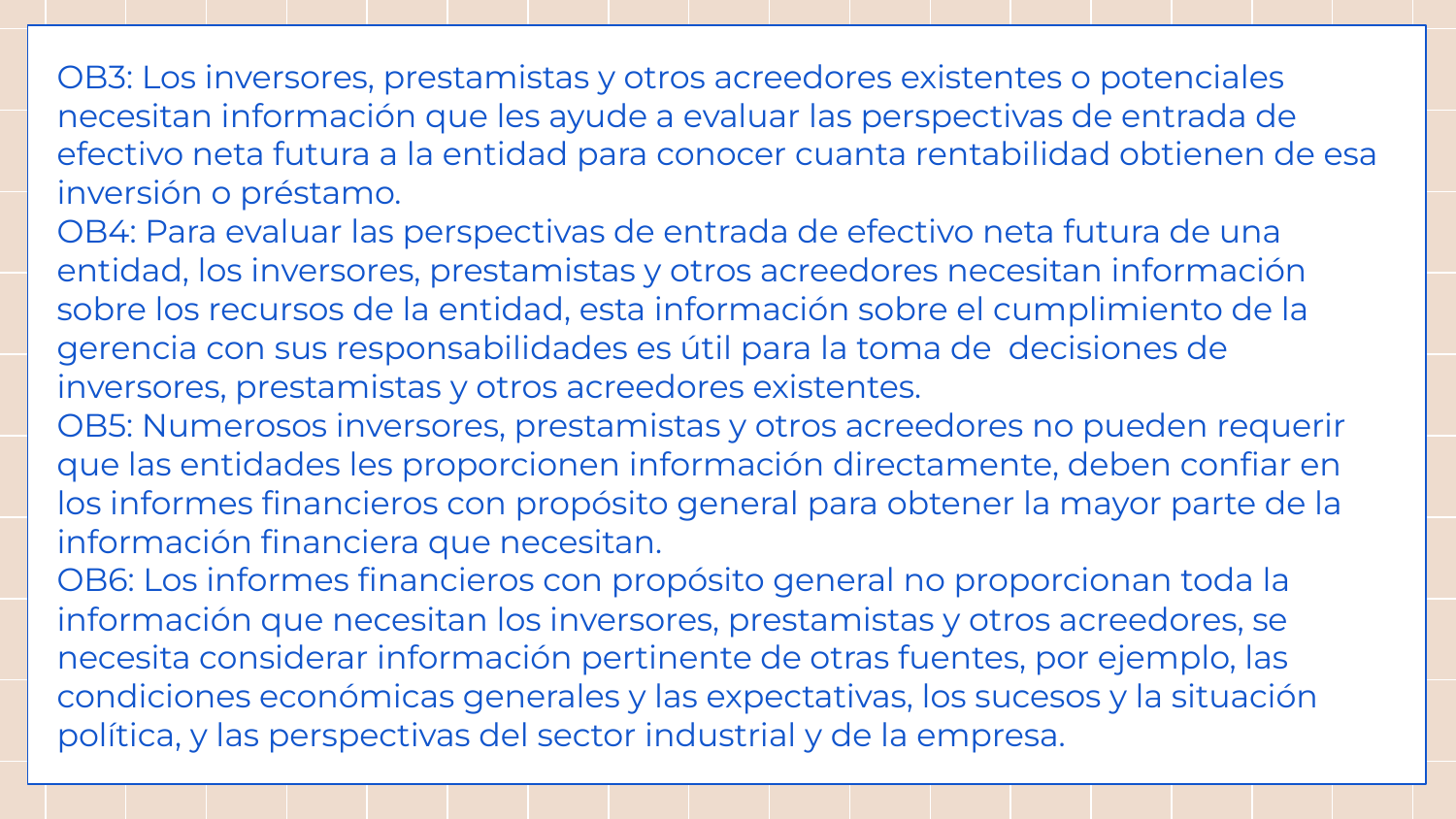

OB3: Los inversores, prestamistas y otros acreedores existentes o potenciales necesitan información que les ayude a evaluar las perspectivas de entrada de efectivo neta futura a la entidad para conocer cuanta rentabilidad obtienen de esa inversión o préstamo.
OB4: Para evaluar las perspectivas de entrada de efectivo neta futura de una entidad, los inversores, prestamistas y otros acreedores necesitan información sobre los recursos de la entidad, esta información sobre el cumplimiento de la gerencia con sus responsabilidades es útil para la toma de  decisiones de inversores, prestamistas y otros acreedores existentes.
OB5: Numerosos inversores, prestamistas y otros acreedores no pueden requerir que las entidades les proporcionen información directamente, deben confiar en los informes financieros con propósito general para obtener la mayor parte de la información financiera que necesitan.
OB6: Los informes financieros con propósito general no proporcionan toda la información que necesitan los inversores, prestamistas y otros acreedores, se necesita considerar información pertinente de otras fuentes, por ejemplo, las condiciones económicas generales y las expectativas, los sucesos y la situación política, y las perspectivas del sector industrial y de la empresa.